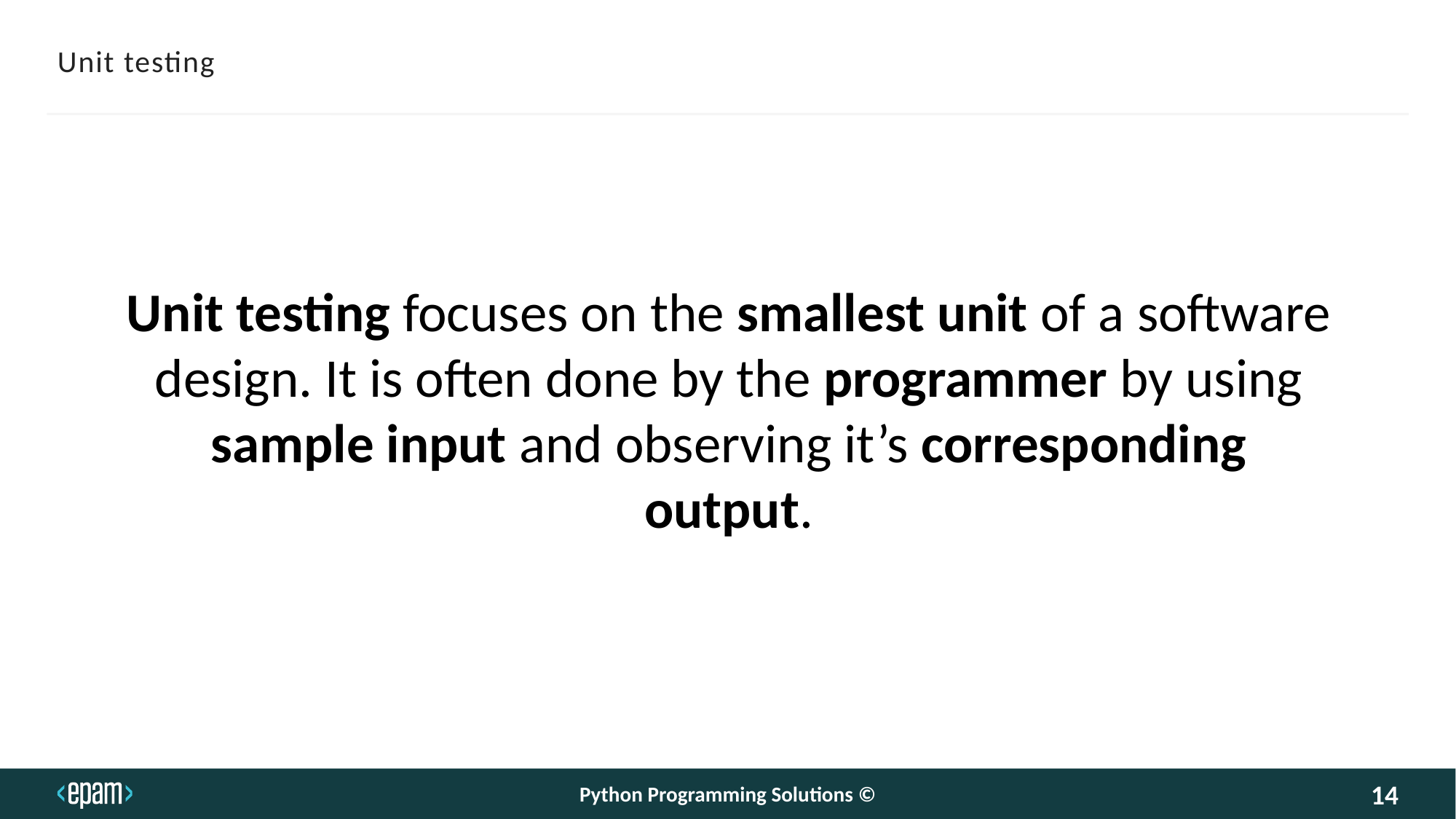

Unit testing

Unit testing focuses on the smallest unit of a software design. It is often done by the programmer by using sample input and observing it’s corresponding output.
Python Programming Solutions ©
14